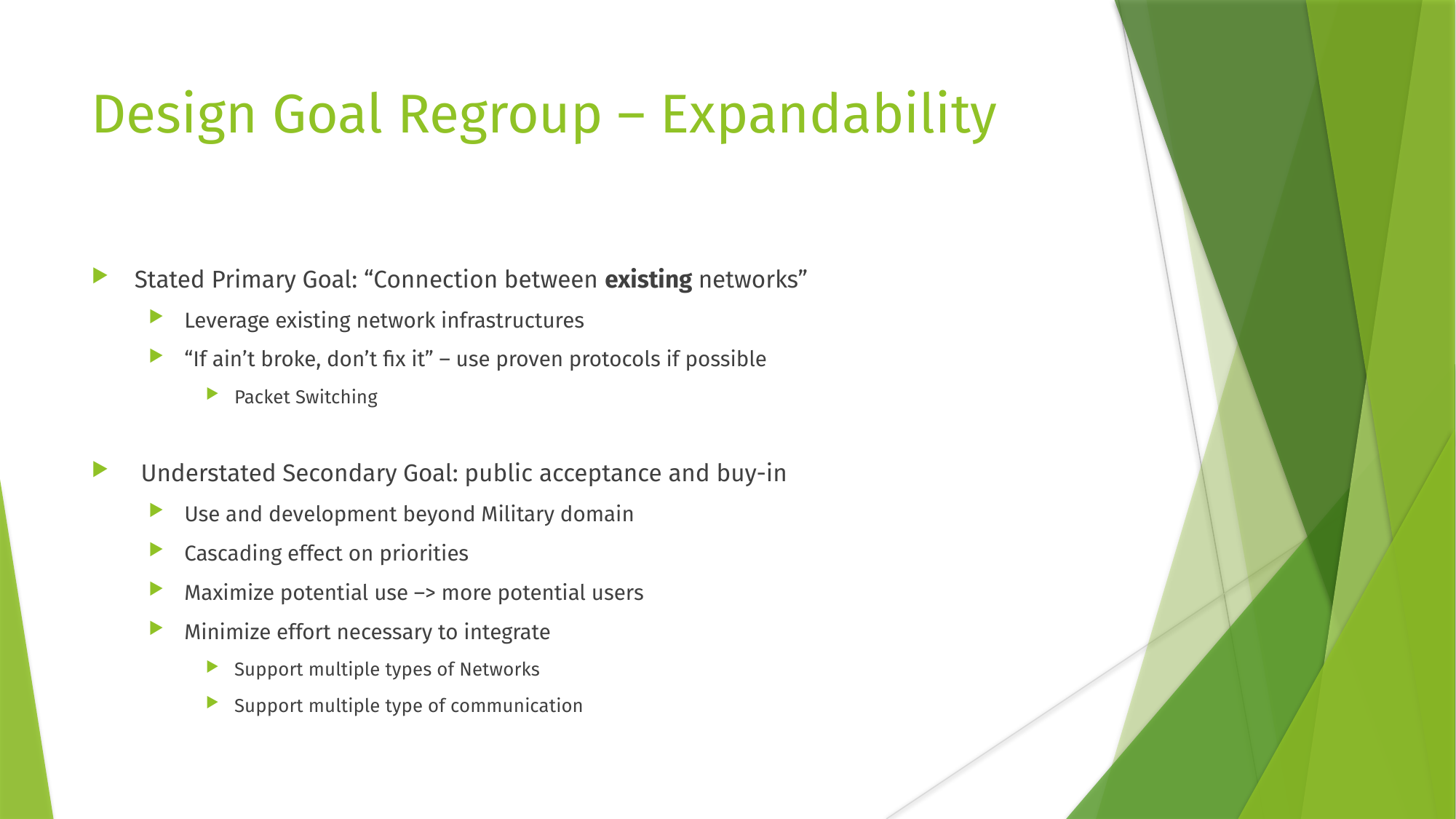

Design Goal Regroup – Expandability
Stated Primary Goal: “Connection between existing networks”
Leverage existing network infrastructures
“If ain’t broke, don’t fix it” – use proven protocols if possible
Packet Switching

 Understated Secondary Goal: public acceptance and buy-in
Use and development beyond Military domain
Cascading effect on priorities
Maximize potential use –> more potential users
Minimize effort necessary to integrate
Support multiple types of Networks
Support multiple type of communication